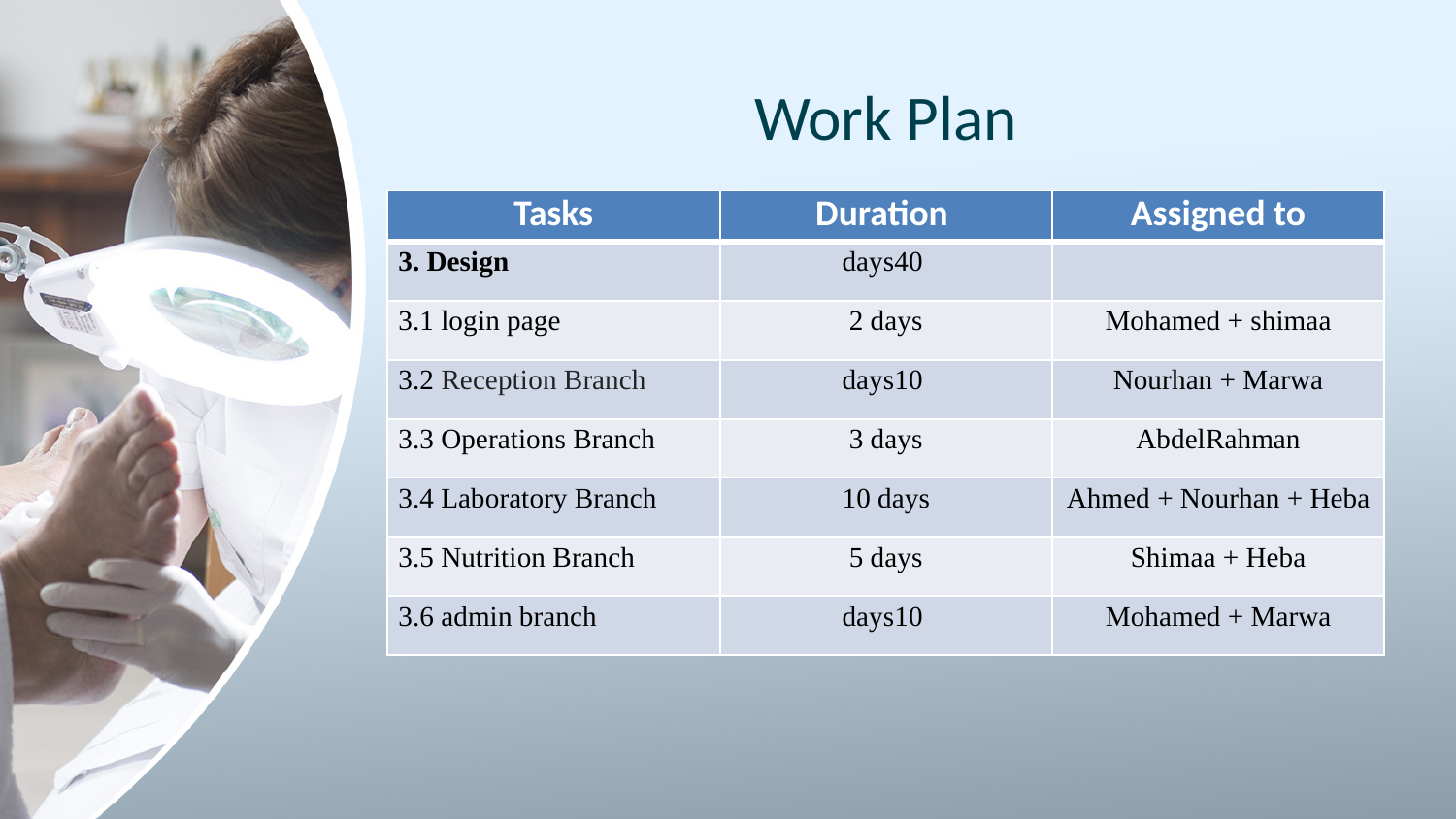

# Work Plan
| Tasks | Duration | Assigned to |
| --- | --- | --- |
| 3. Design | days40 |  |
| 3.1 login page | 2 days | Mohamed + shimaa |
| 3.2 Reception Branch | days10 | Nourhan + Marwa |
| 3.3 Operations Branch | 3 days | AbdelRahman |
| 3.4 Laboratory Branch | 10 days | Ahmed + Nourhan + Heba |
| 3.5 Nutrition Branch | 5 days | Shimaa + Heba |
| 3.6 admin branch | days10 | Mohamed + Marwa |